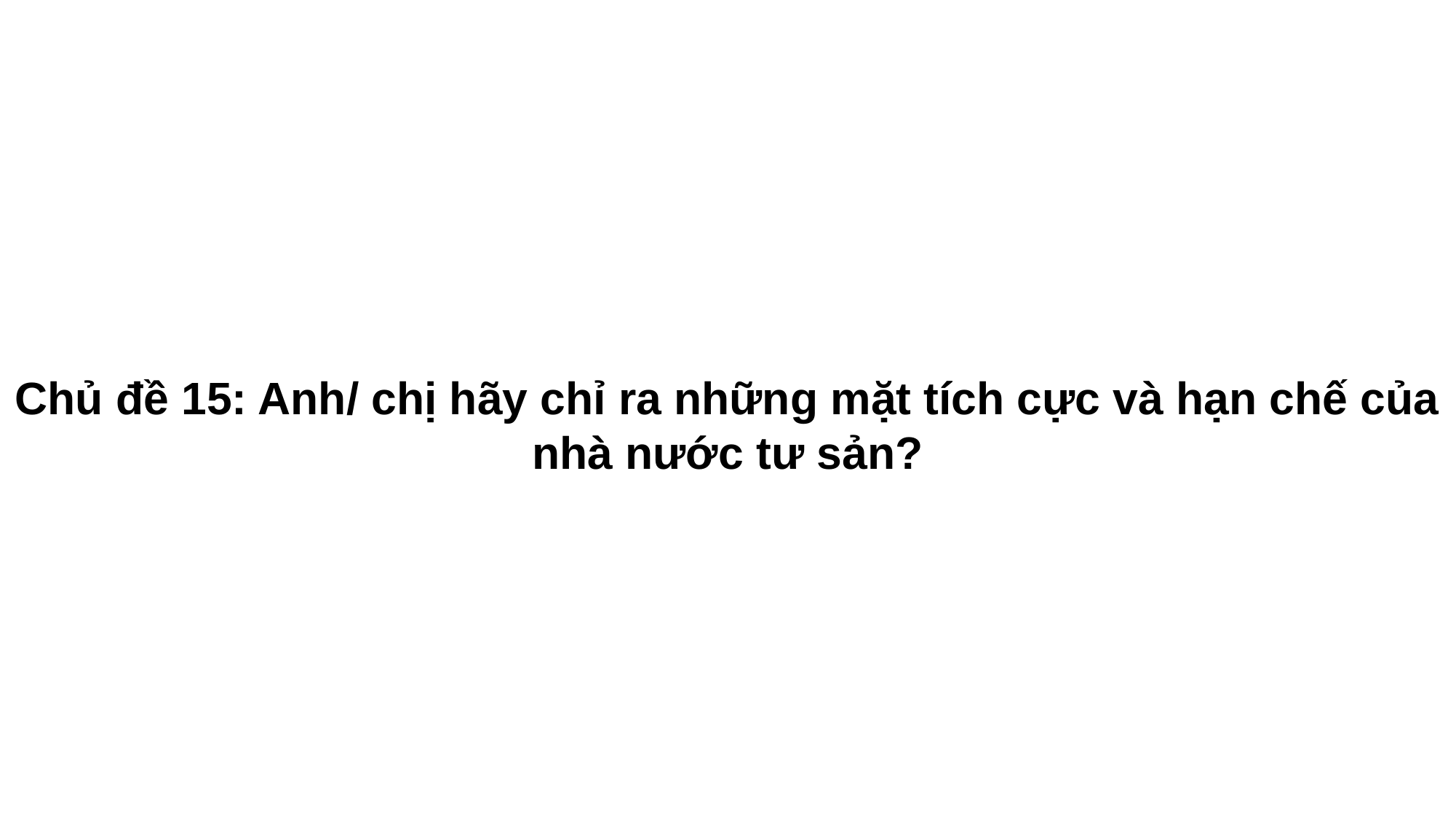

Chủ đề 15: Anh/ chị hãy chỉ ra những mặt tích cực và hạn chế của nhà nước tư sản?